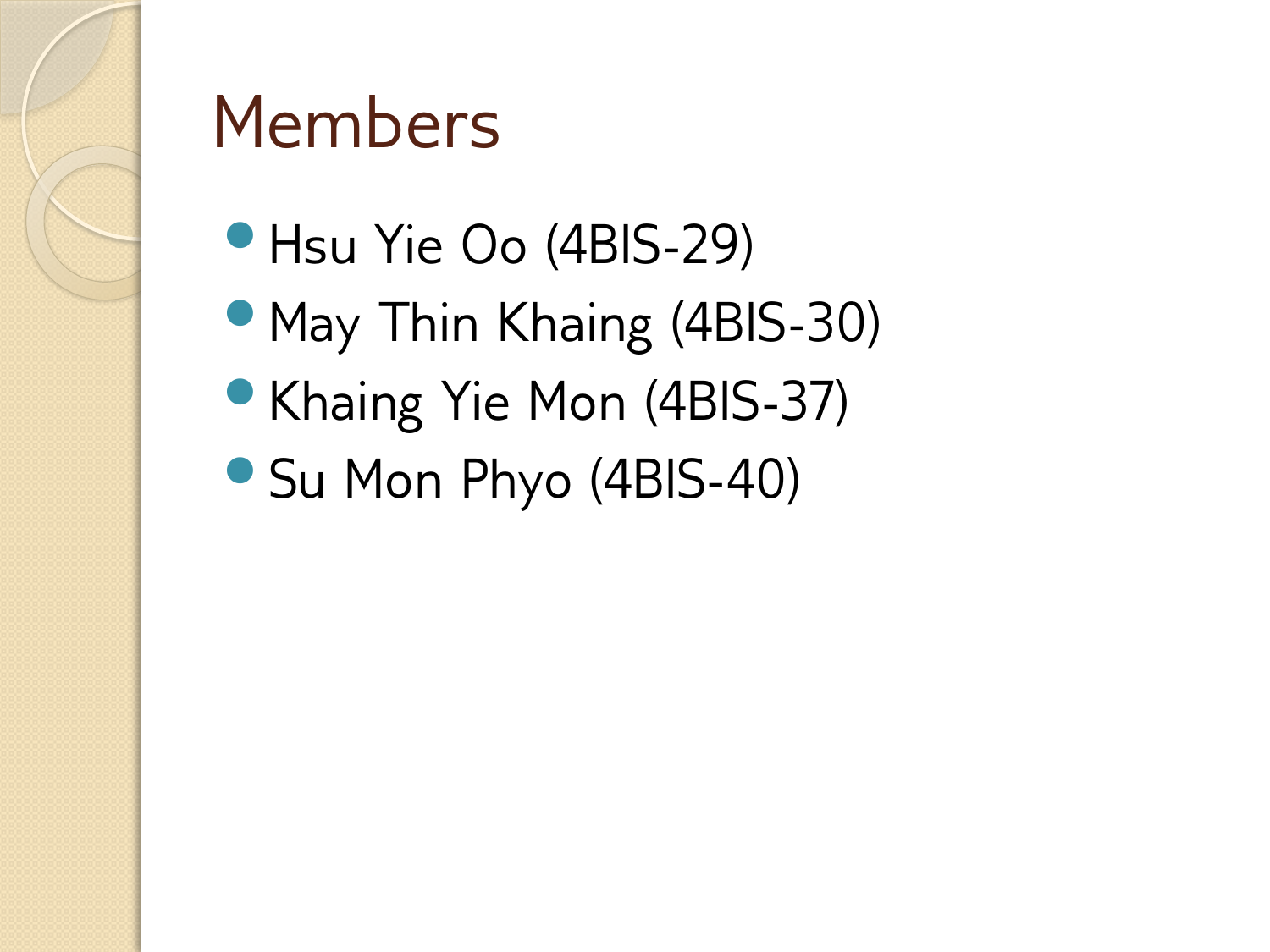

# Members
Hsu Yie Oo (4BIS-29)
May Thin Khaing (4BIS-30)
Khaing Yie Mon (4BIS-37)
Su Mon Phyo (4BIS-40)